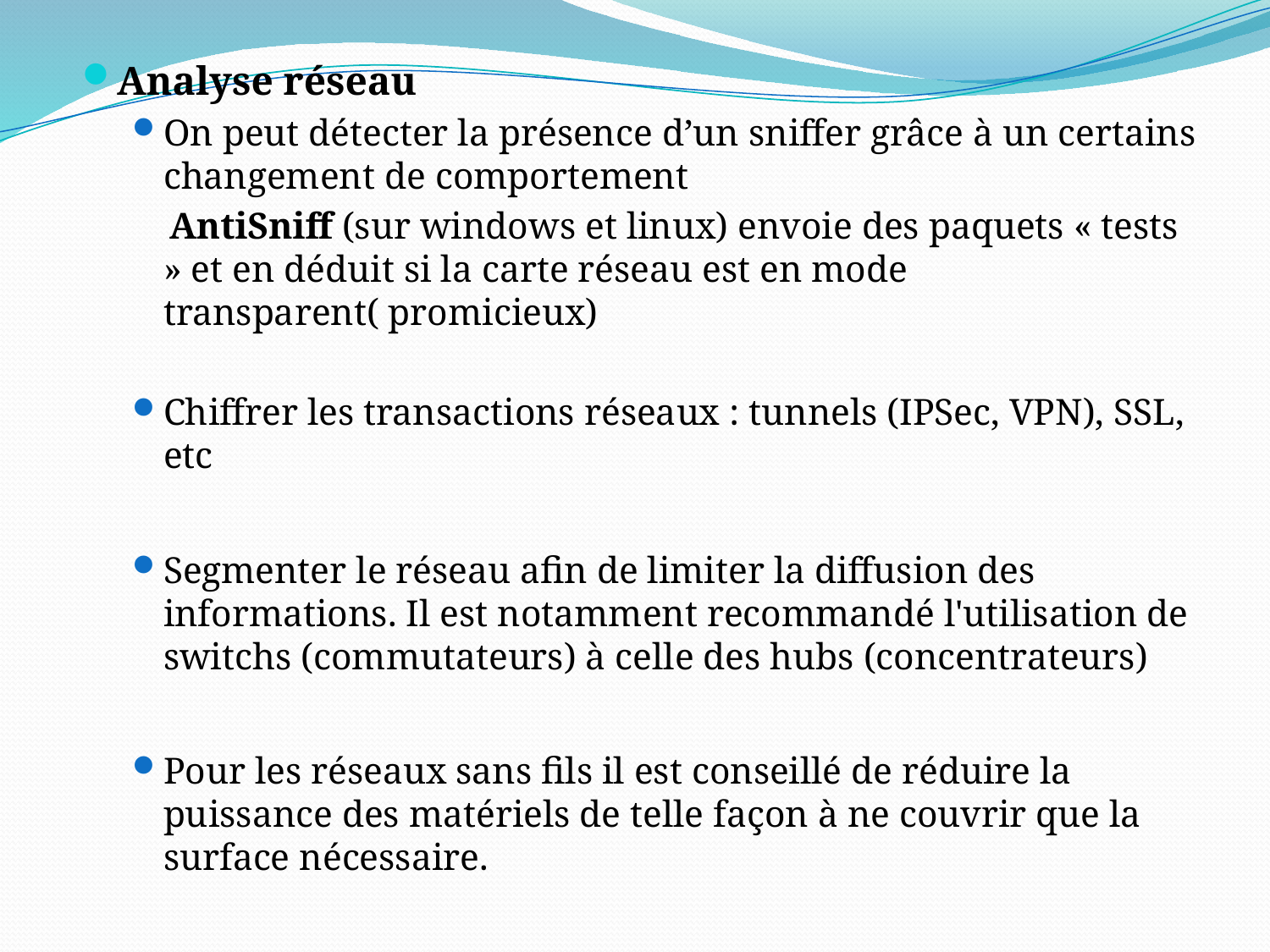

Analyse réseau
On peut détecter la présence d’un sniffer grâce à un certains changement de comportement
    AntiSniff (sur windows et linux) envoie des paquets « tests » et en déduit si la carte réseau est en mode transparent( promicieux)

Chiffrer les transactions réseaux : tunnels (IPSec, VPN), SSL,  etc

Segmenter le réseau afin de limiter la diffusion des informations. Il est notamment recommandé l'utilisation de switchs (commutateurs) à celle des hubs (concentrateurs)

Pour les réseaux sans fils il est conseillé de réduire la puissance des matériels de telle façon à ne couvrir que la surface nécessaire.